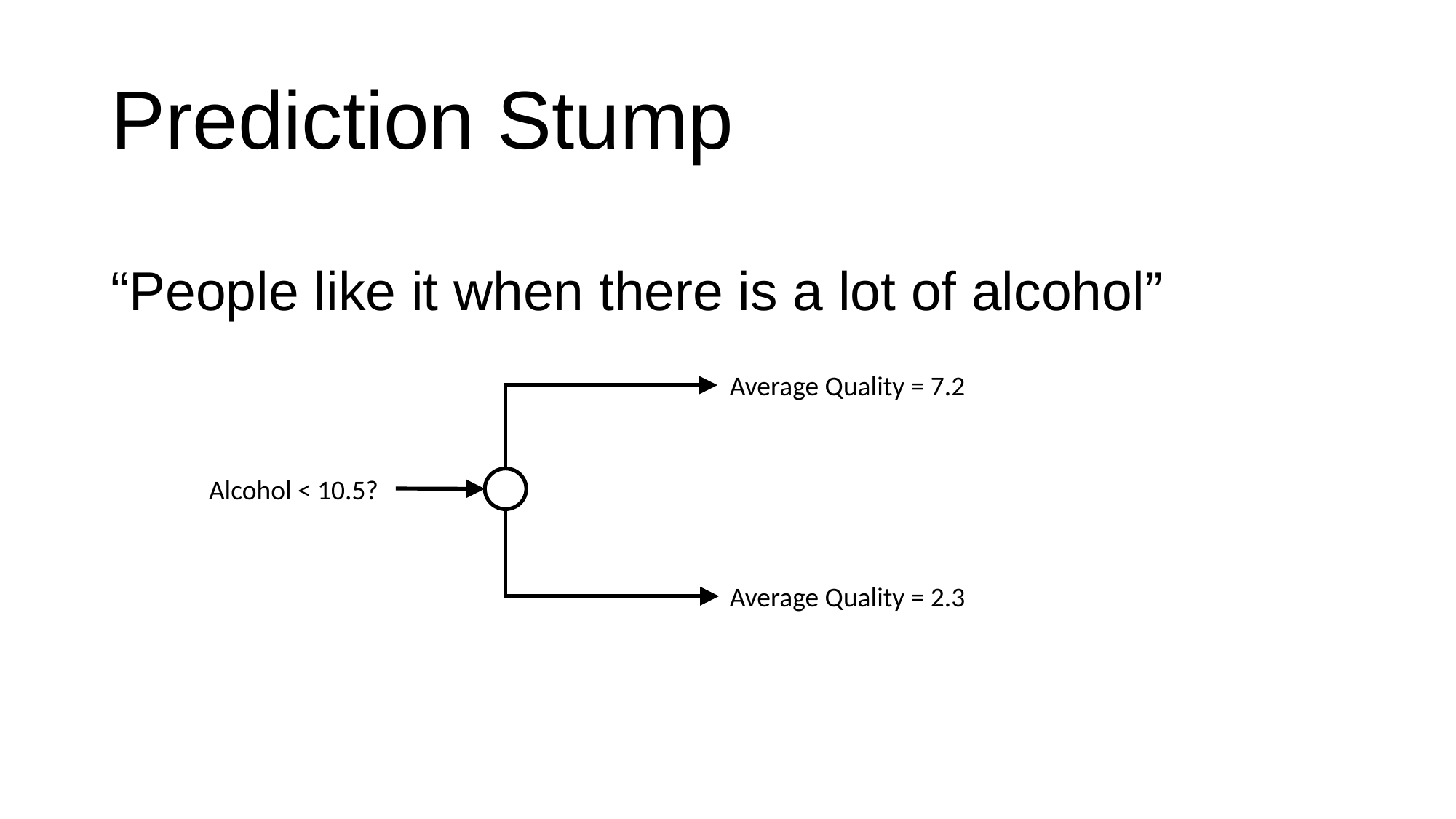

# Prediction Stump
“People like it when there is a lot of alcohol”
Average Quality = 7.2
Alcohol < 10.5?

Average Quality = 2.3